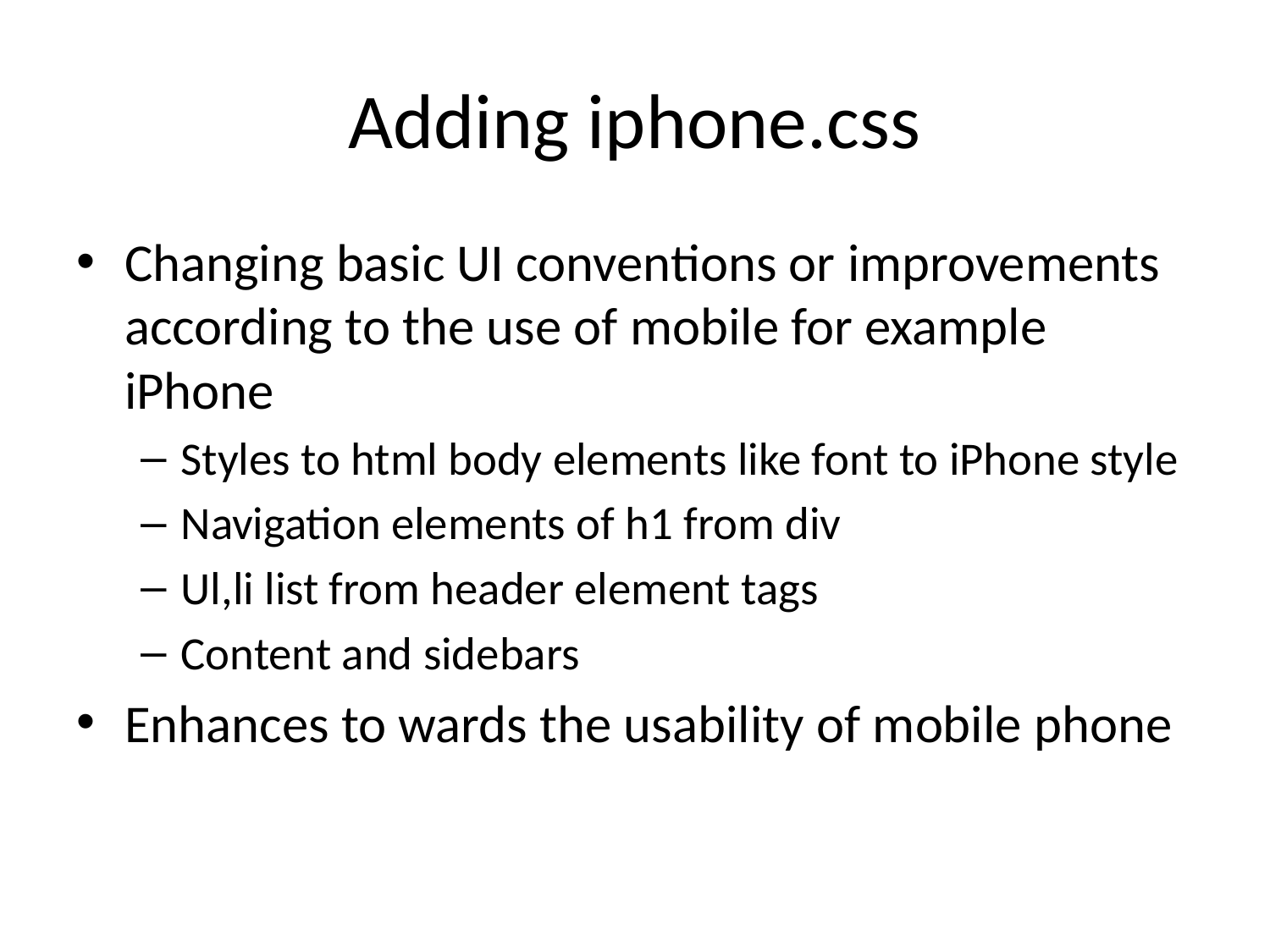

# Adding iphone.css
Changing basic UI conventions or improvements according to the use of mobile for example iPhone
Styles to html body elements like font to iPhone style
Navigation elements of h1 from div
Ul,li list from header element tags
Content and sidebars
Enhances to wards the usability of mobile phone